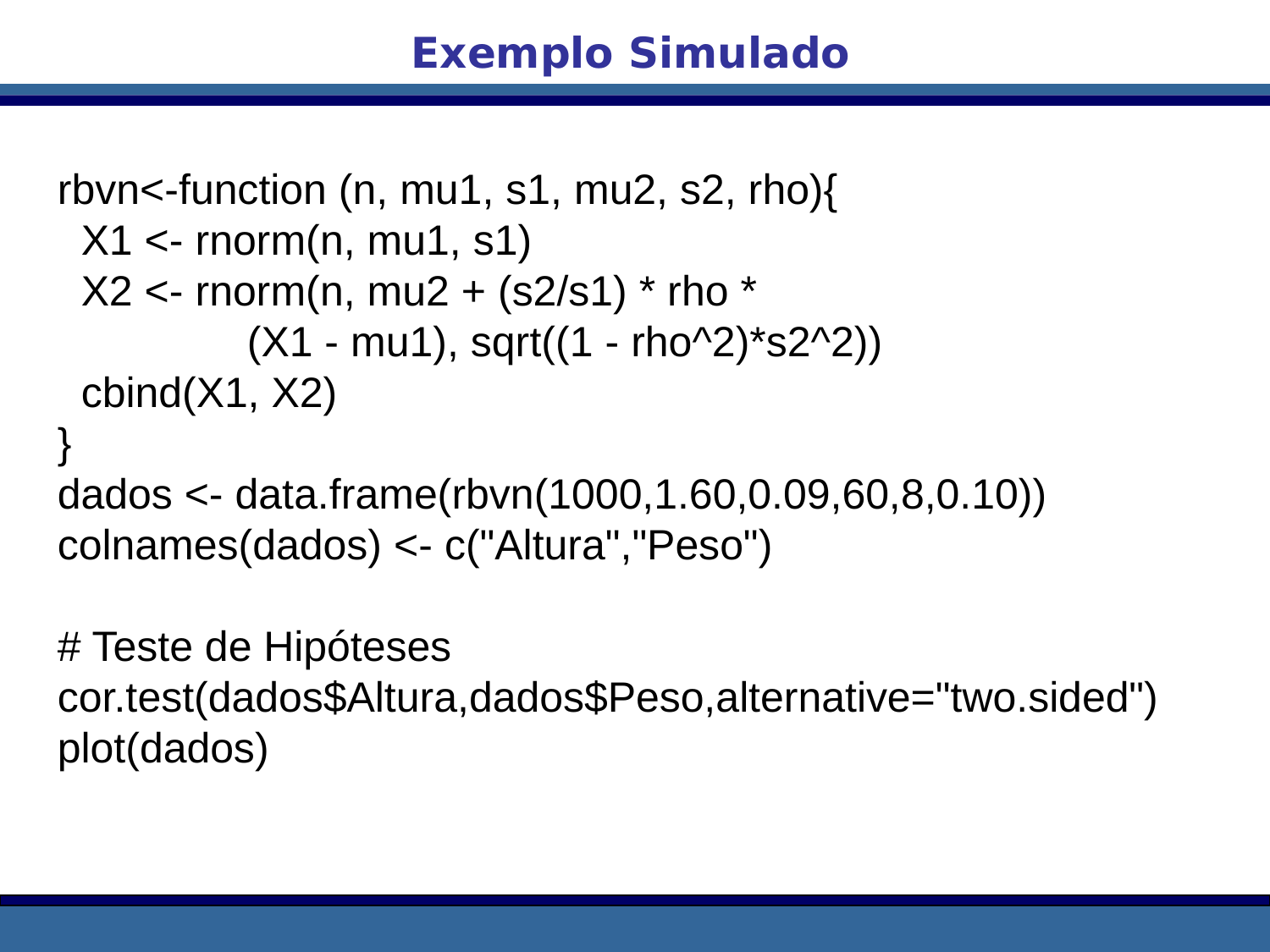

Exemplo Simulado
rbvn<-function (n, mu1, s1, mu2, s2, rho){
  X1 <- rnorm(n, mu1, s1)
  X2 <- rnorm(n, mu2 + (s2/s1) * rho *
                (X1 - mu1), sqrt((1 - rho^2)*s2^2))
  cbind(X1, X2)
}
dados <- data.frame(rbvn(1000,1.60,0.09,60,8,0.10))
colnames(dados) <- c("Altura","Peso")

# Teste de Hipóteses
cor.test(dados$Altura,dados$Peso,alternative="two.sided")
plot(dados)